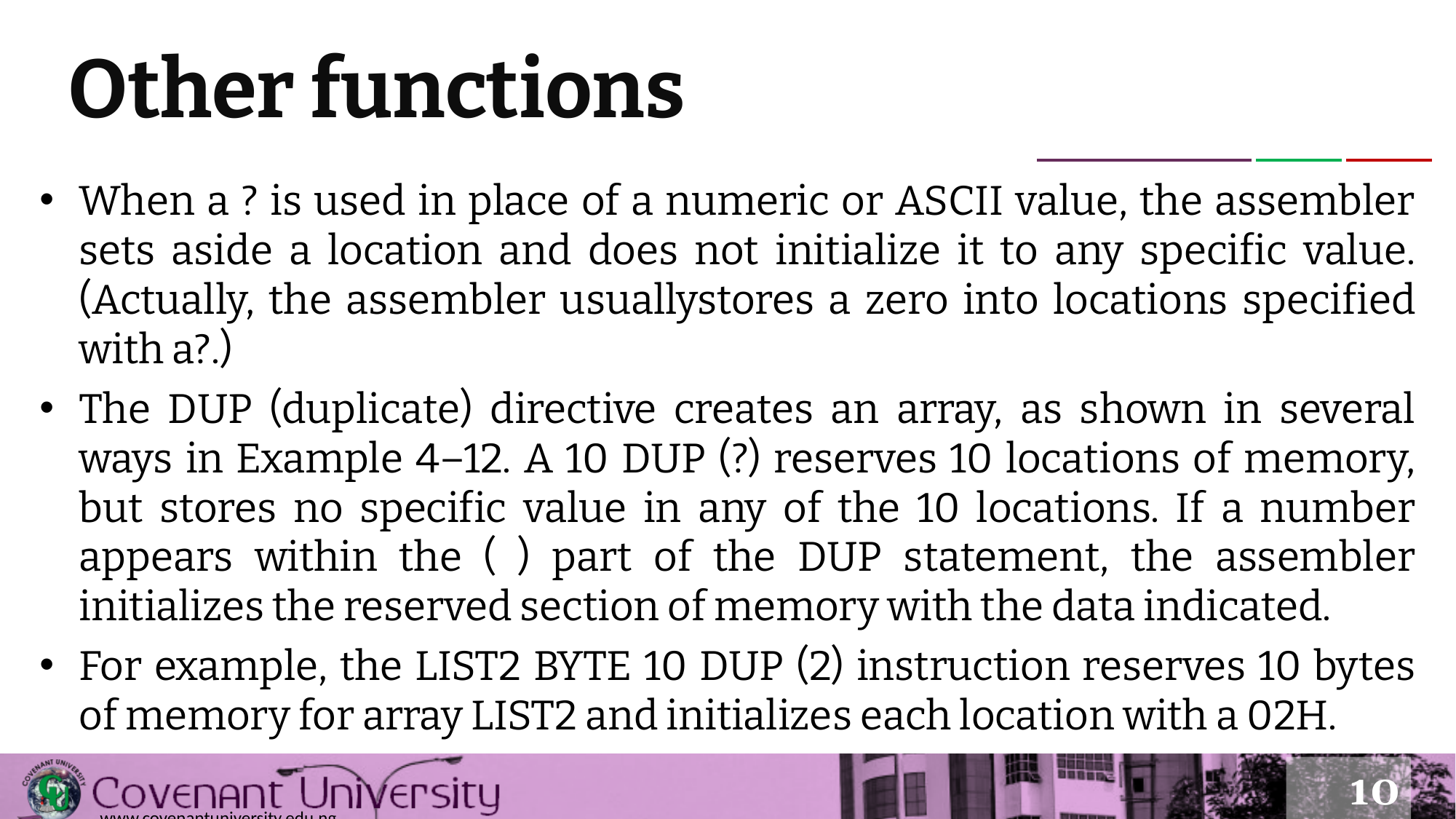

# Other functions
When a ? is used in place of a numeric or ASCII value, the assembler sets aside a location and does not initialize it to any specific value. (Actually, the assembler usuallystores a zero into locations specified with a?.)
The DUP (duplicate) directive creates an array, as shown in several ways in Example 4–12. A 10 DUP (?) reserves 10 locations of memory, but stores no specific value in any of the 10 locations. If a number appears within the ( ) part of the DUP statement, the assembler initializes the reserved section of memory with the data indicated.
For example, the LIST2 BYTE 10 DUP (2) instruction reserves 10 bytes of memory for array LIST2 and initializes each location with a 02H.